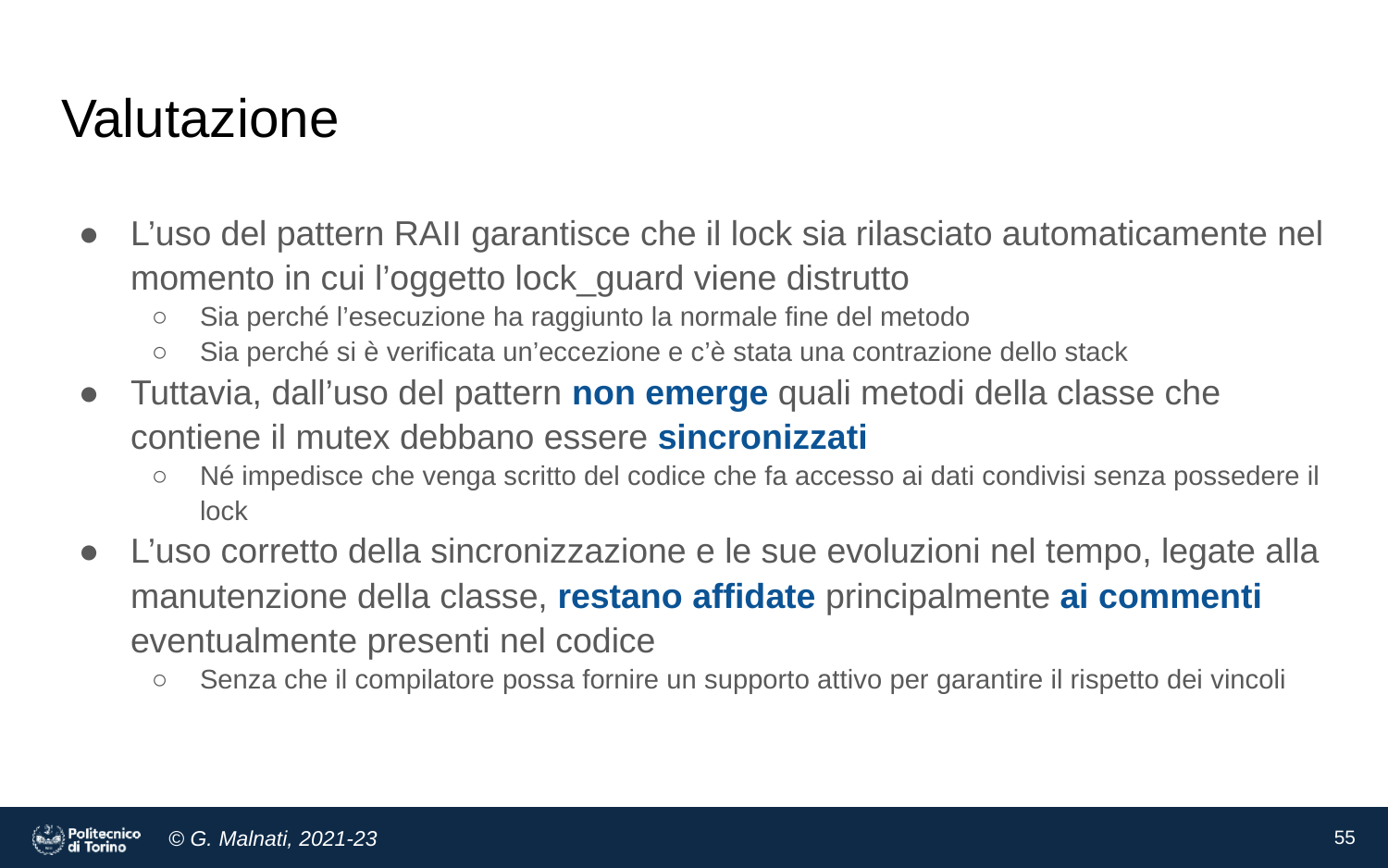

# Valutazione
L’uso del pattern RAII garantisce che il lock sia rilasciato automaticamente nel momento in cui l’oggetto lock_guard viene distrutto
Sia perché l’esecuzione ha raggiunto la normale fine del metodo
Sia perché si è verificata un’eccezione e c’è stata una contrazione dello stack
Tuttavia, dall’uso del pattern non emerge quali metodi della classe che contiene il mutex debbano essere sincronizzati
Né impedisce che venga scritto del codice che fa accesso ai dati condivisi senza possedere il lock
L’uso corretto della sincronizzazione e le sue evoluzioni nel tempo, legate alla manutenzione della classe, restano affidate principalmente ai commenti eventualmente presenti nel codice
Senza che il compilatore possa fornire un supporto attivo per garantire il rispetto dei vincoli
55